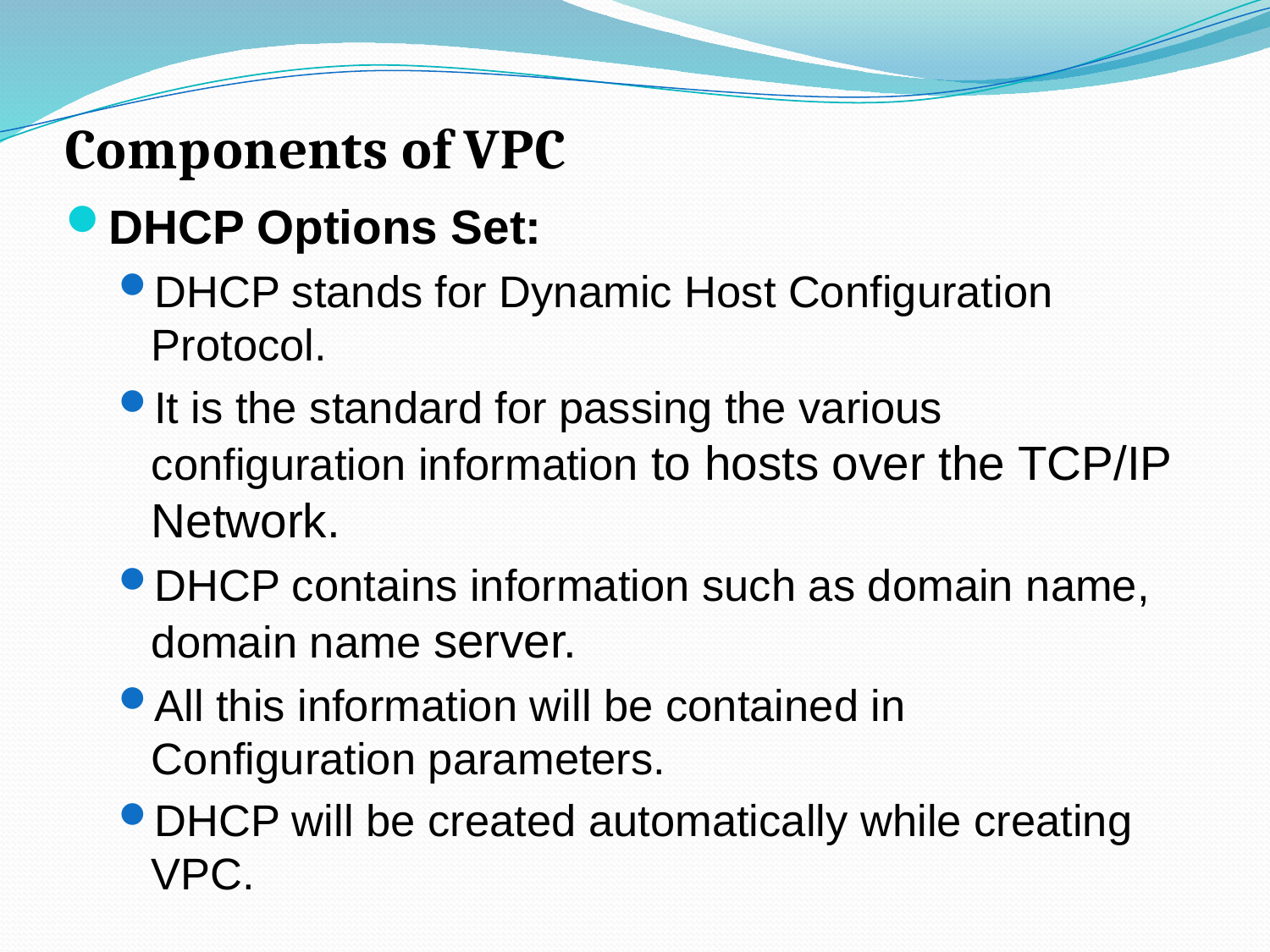

# Components of VPC
DHCP Options Set:
DHCP stands for Dynamic Host Configuration Protocol.
It is the standard for passing the various configuration information to hosts over the TCP/IP Network.
DHCP contains information such as domain name, domain name server.
All this information will be contained in Configuration parameters.
DHCP will be created automatically while creating VPC.